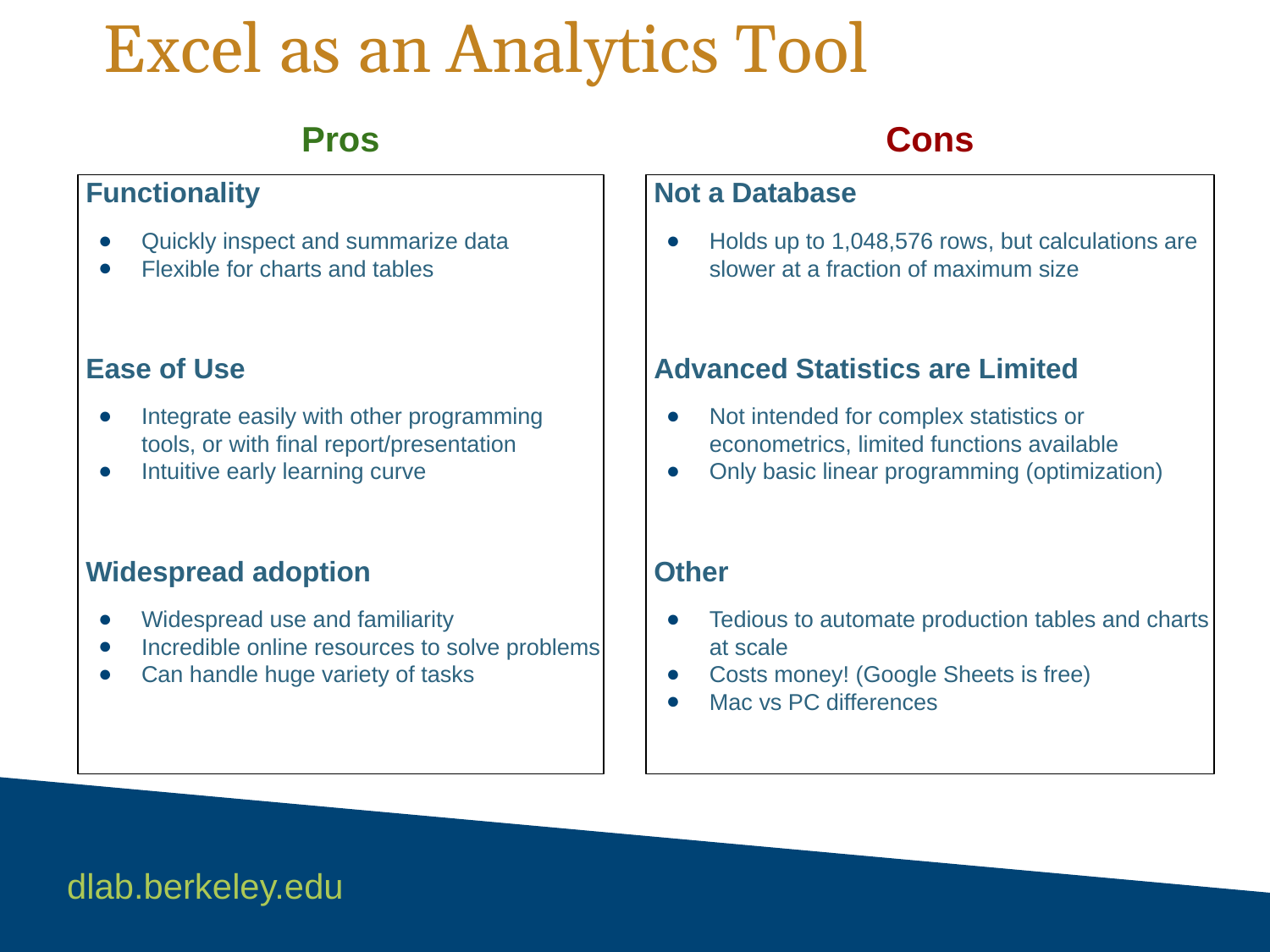

# Excel as an Analytics Tool
Pros
Cons
 Functionality
Quickly inspect and summarize data
Flexible for charts and tables

 Ease of Use
Integrate easily with other programming tools, or with final report/presentation
Intuitive early learning curve

 Widespread adoption
Widespread use and familiarity
Incredible online resources to solve problems
Can handle huge variety of tasks
 Not a Database
Holds up to 1,048,576 rows, but calculations are slower at a fraction of maximum size

 Advanced Statistics are Limited
Not intended for complex statistics or econometrics, limited functions available
Only basic linear programming (optimization)

 Other
Tedious to automate production tables and charts at scale
Costs money! (Google Sheets is free)
Mac vs PC differences